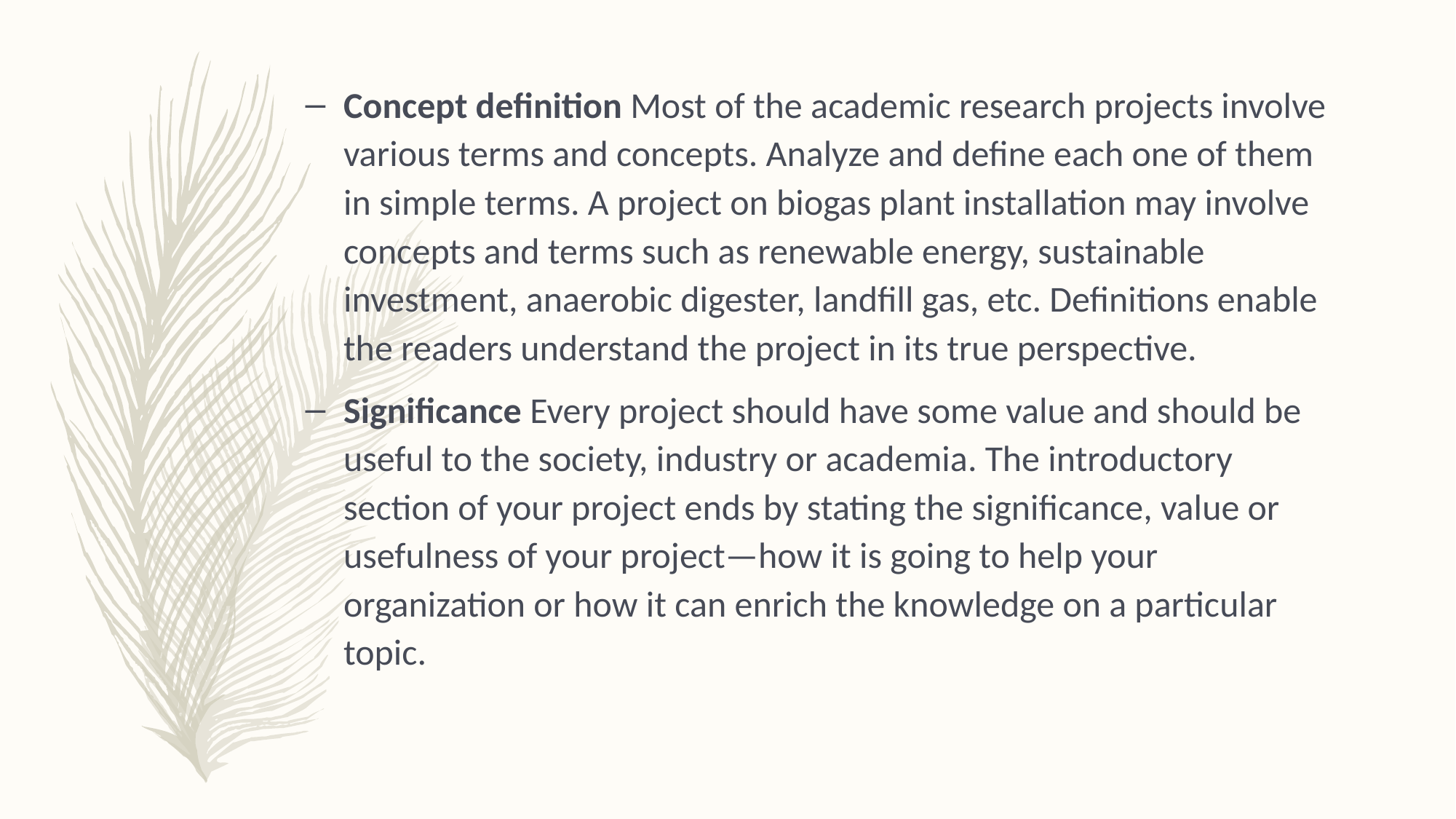

Concept definition Most of the academic research projects involve various terms and concepts. Analyze and define each one of them in simple terms. A project on biogas plant installation may involve concepts and terms such as renewable energy, sustainable investment, anaerobic digester, landfill gas, etc. Definitions enable the readers understand the project in its true perspective.
Significance Every project should have some value and should be useful to the society, industry or academia. The introductory section of your project ends by stating the significance, value or usefulness of your project—how it is going to help your organization or how it can enrich the knowledge on a particular topic.